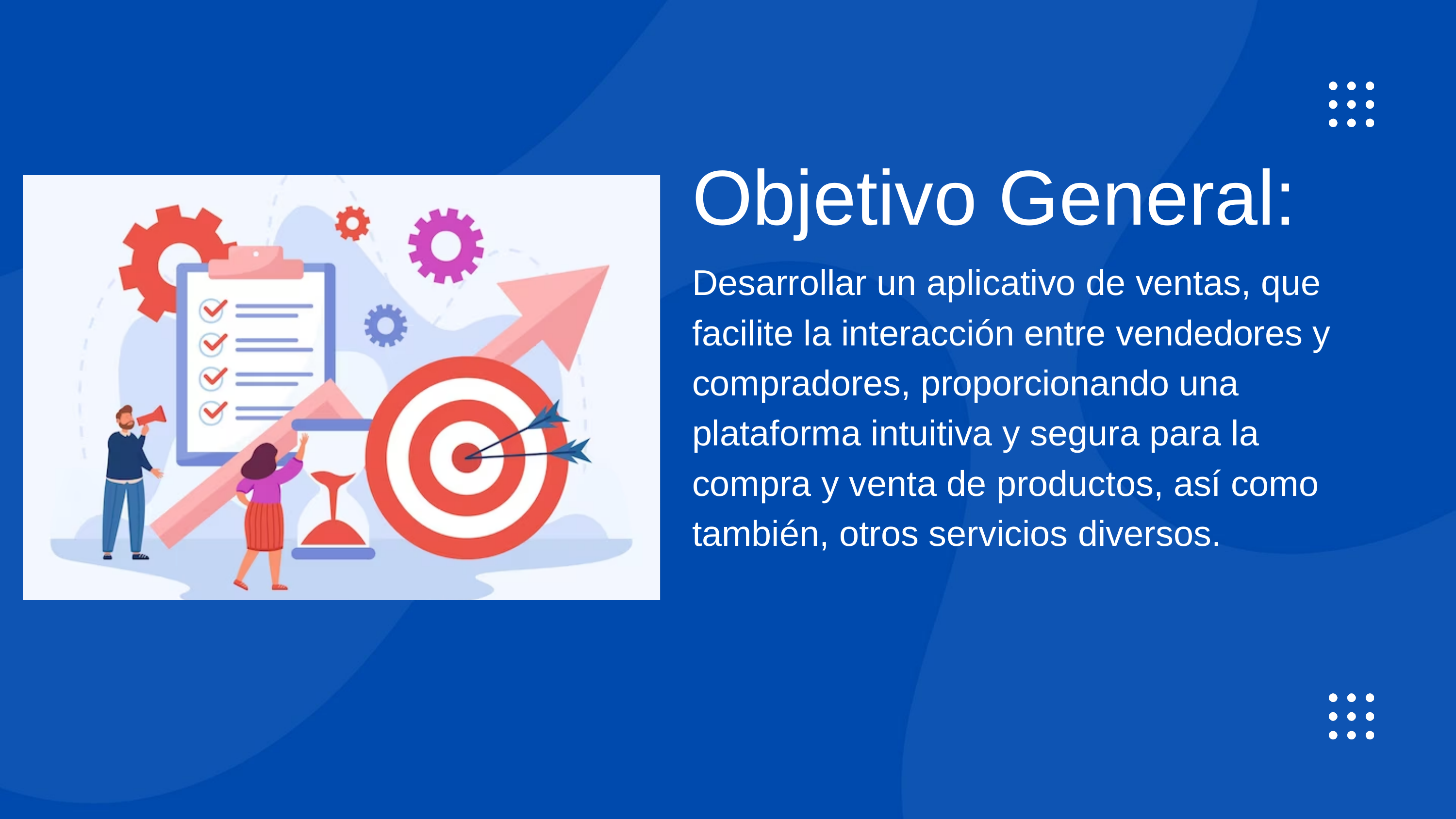

Objetivo General:

Desarrollar un aplicativo de ventas, que facilite la interacción entre vendedores y compradores, proporcionando una plataforma intuitiva y segura para la compra y venta de productos, así como también, otros servicios diversos.